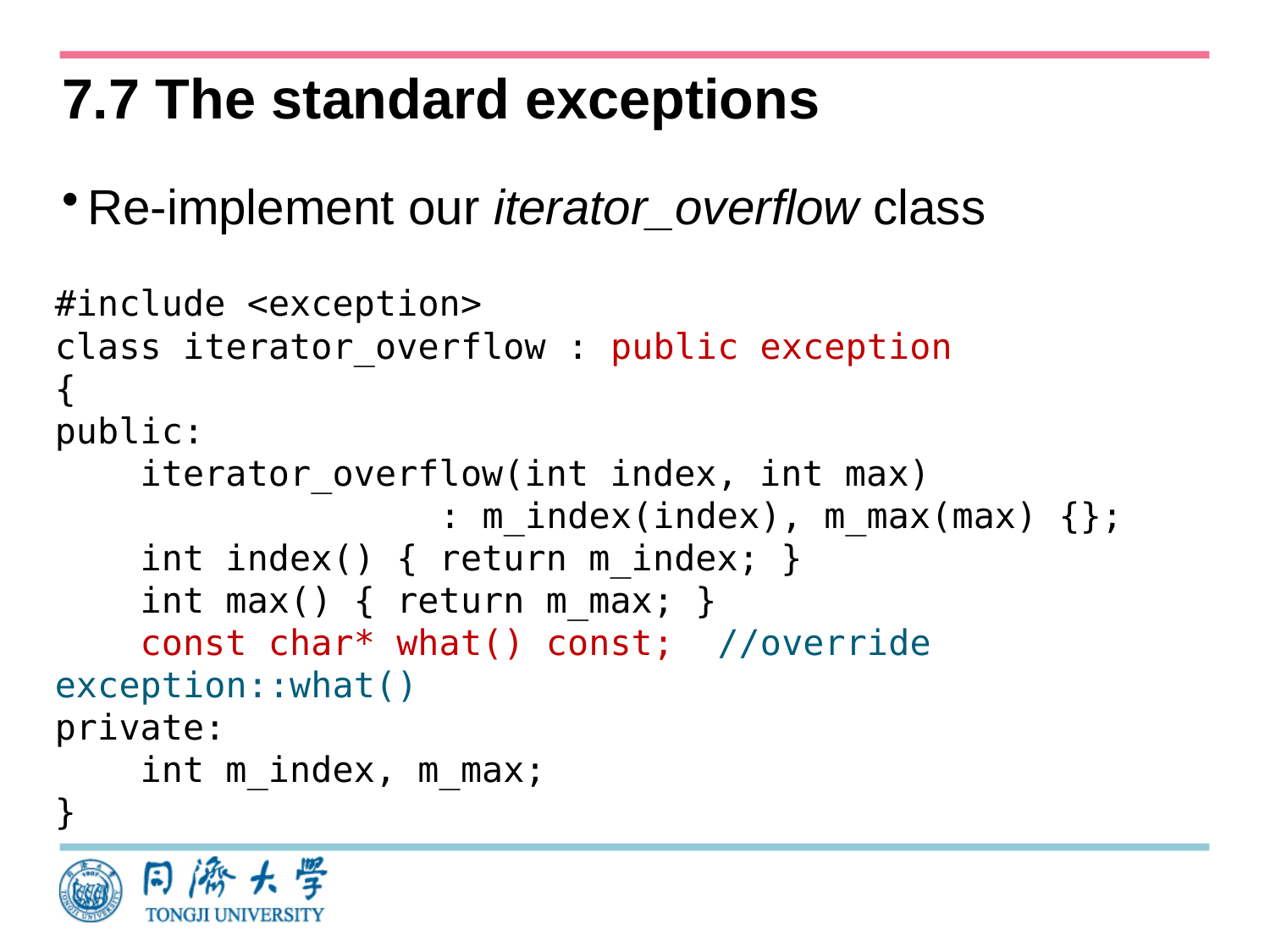

# 7.7 The standard exceptions
Re-implement our iterator_overflow class
#include <exception>
class iterator_overflow : public exception
{
public:
    iterator_overflow(int index, int max)
                  : m_index(index), m_max(max) {};
    int index() { return m_index; }
    int max() { return m_max; }
    const char* what() const;  //override exception::what()
private:
    int m_index, m_max;
}